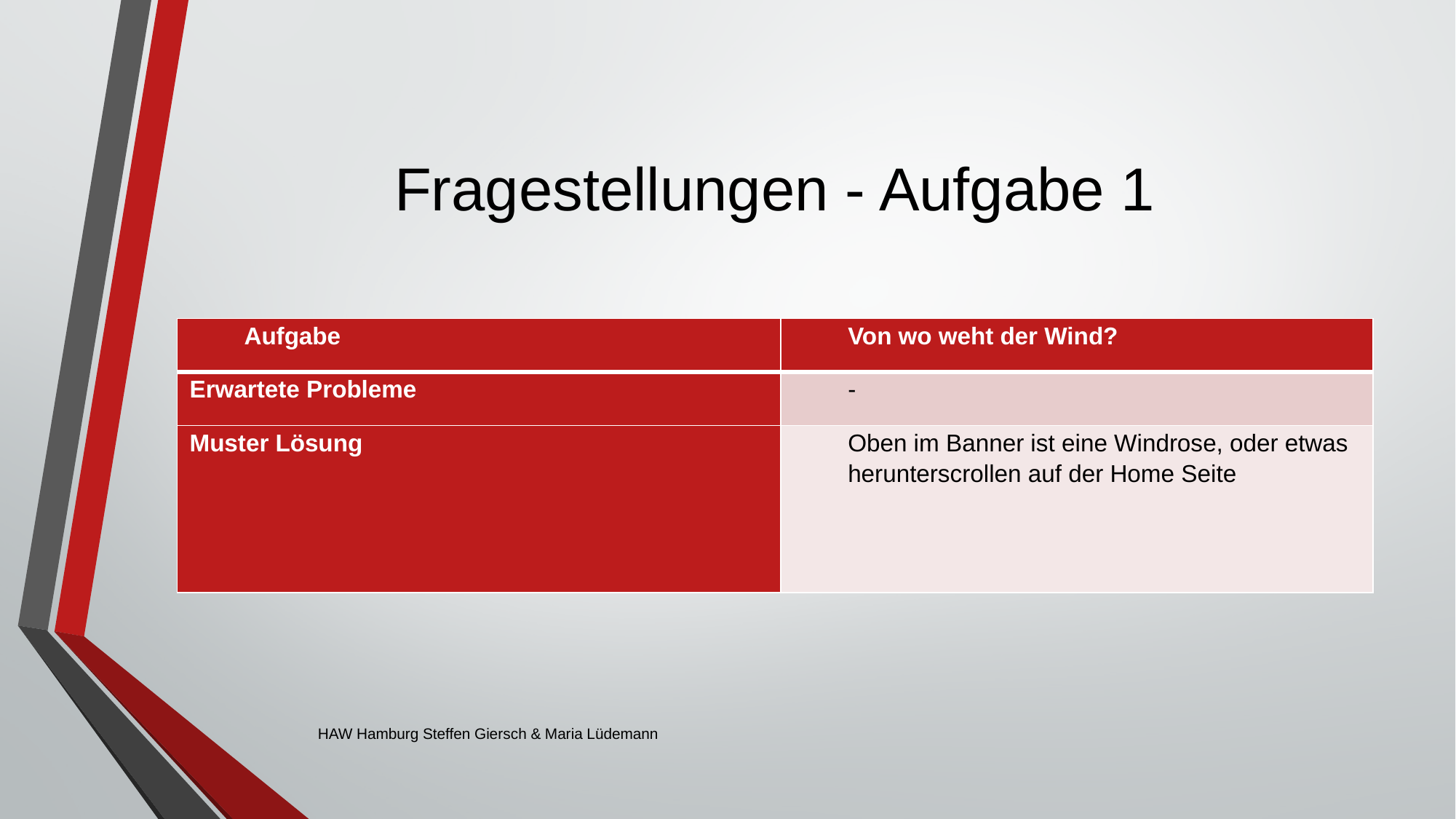

# Fragestellungen - Aufgabe 1
| Aufgabe | Von wo weht der Wind? |
| --- | --- |
| Erwartete Probleme | - |
| Muster Lösung | Oben im Banner ist eine Windrose, oder etwas herunterscrollen auf der Home Seite |
HAW Hamburg Steffen Giersch & Maria Lüdemann